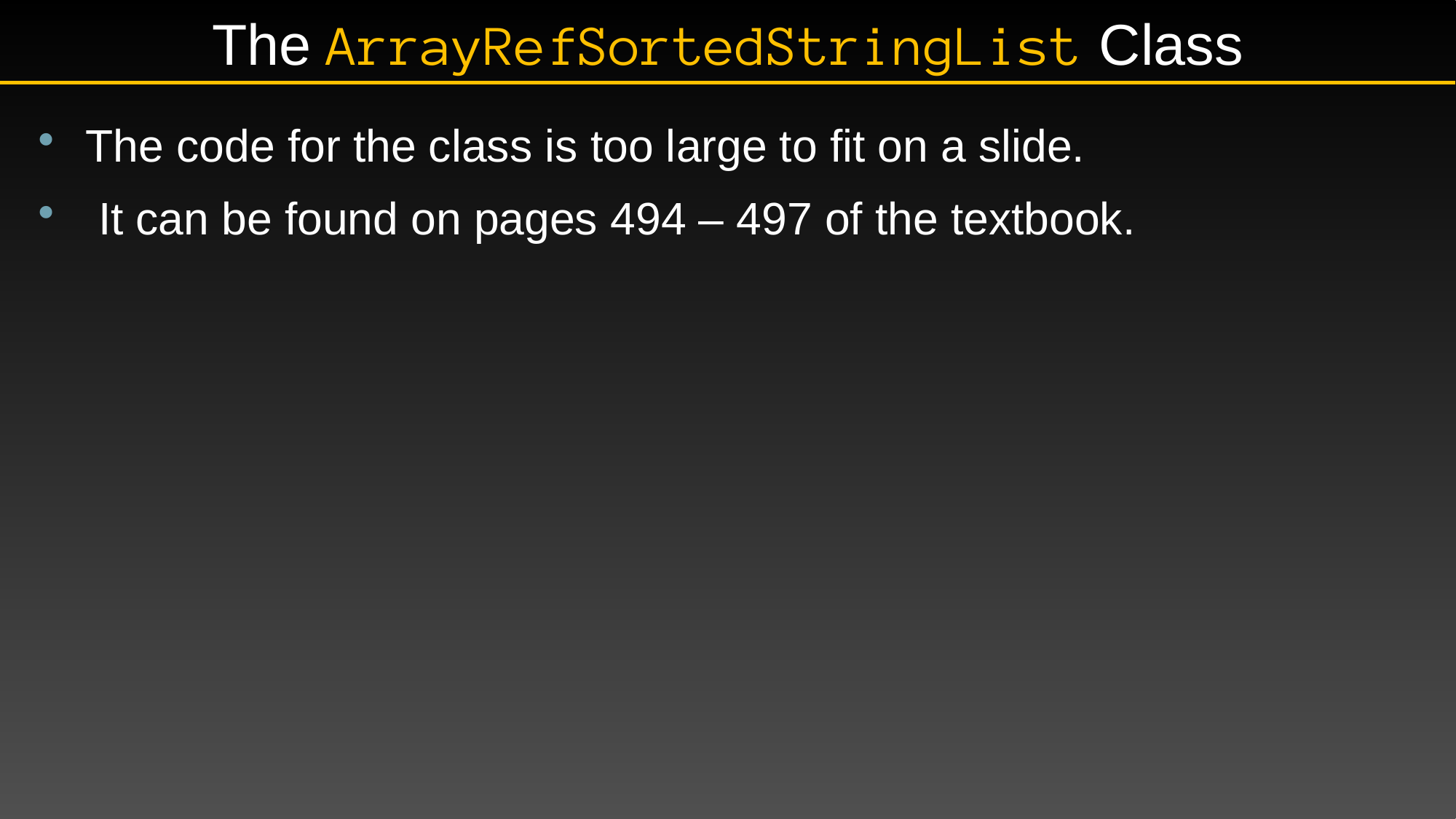

# The ArrayRefSortedStringList Class
The code for the class is too large to fit on a slide.
 It can be found on pages 494 – 497 of the textbook.